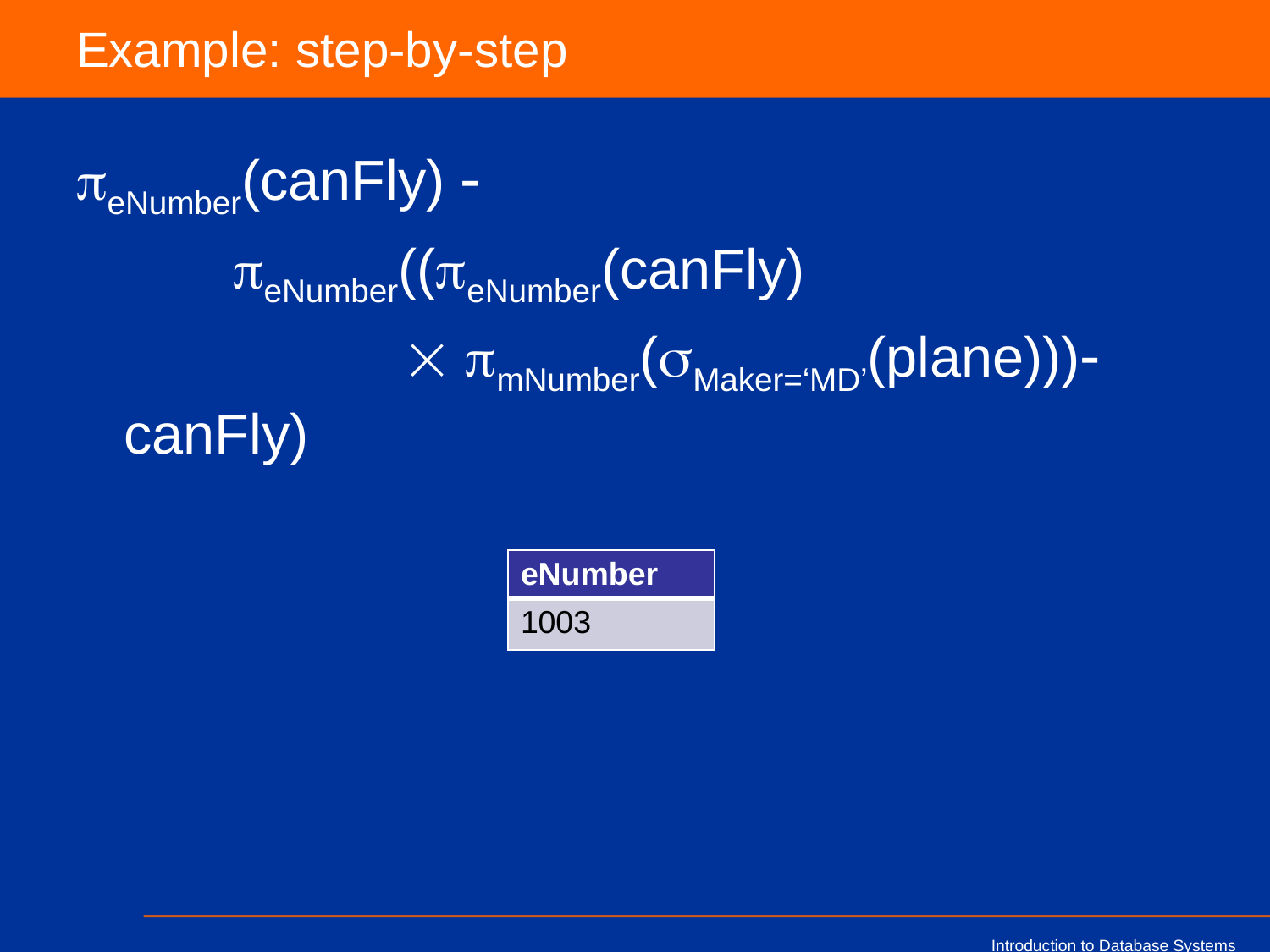

# Example: step-by-step
πeNumber(canFly) −
          πeNumber((πeNumber(canFly)
                     × πmNumber(σMaker=‘MD’(plane)))− canFly)

| eNumber |
| --- |
| 1003 |
Introduction to Database Systems